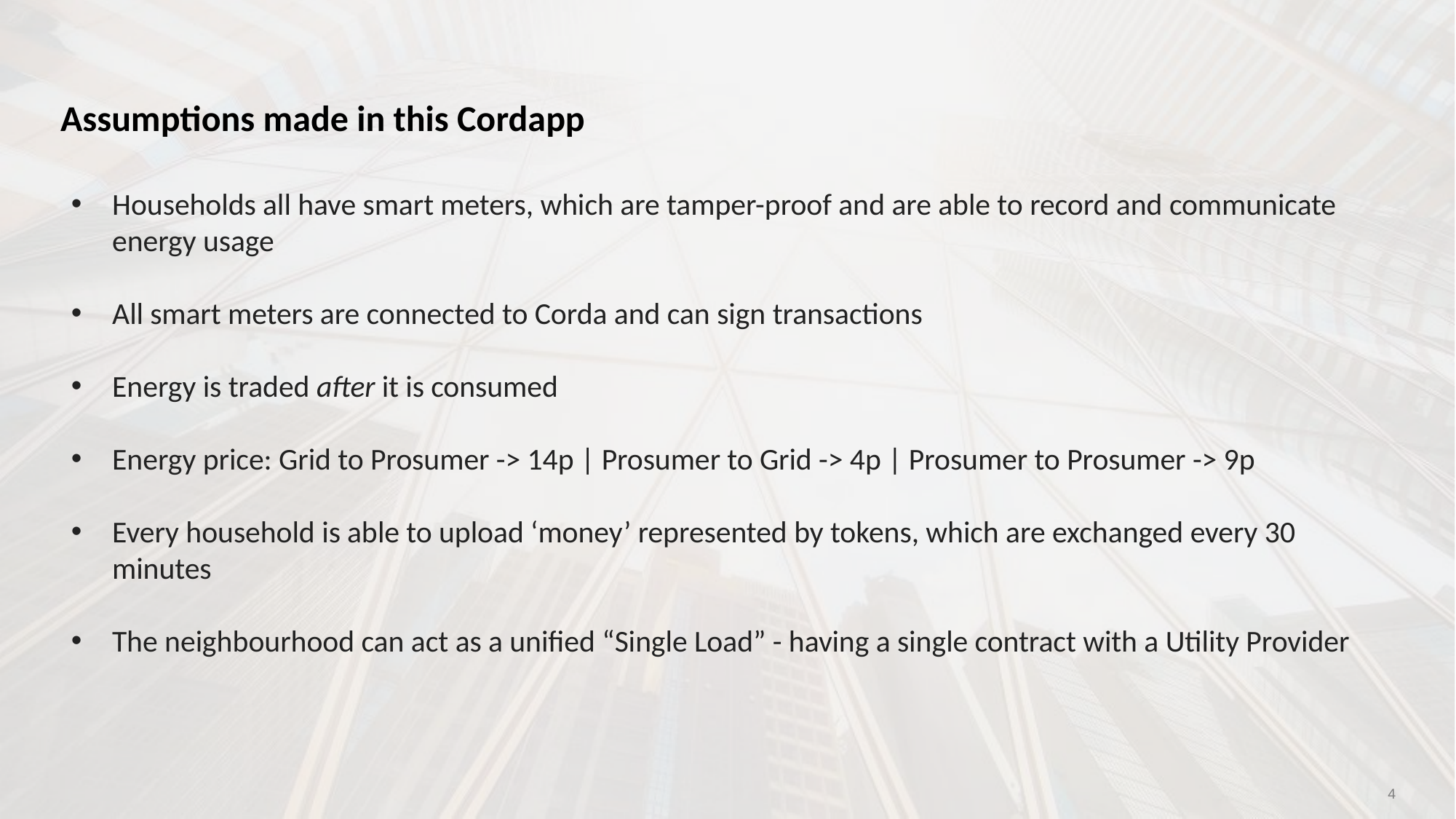

# Assumptions made in this Cordapp
Households all have smart meters, which are tamper-proof and are able to record and communicate energy usage

All smart meters are connected to Corda and can sign transactions

Energy is traded after it is consumed

Energy price: Grid to Prosumer -> 14p | Prosumer to Grid -> 4p | Prosumer to Prosumer -> 9p

Every household is able to upload ‘money’ represented by tokens, which are exchanged every 30 minutes

The neighbourhood can act as a unified “Single Load” - having a single contract with a Utility Provider